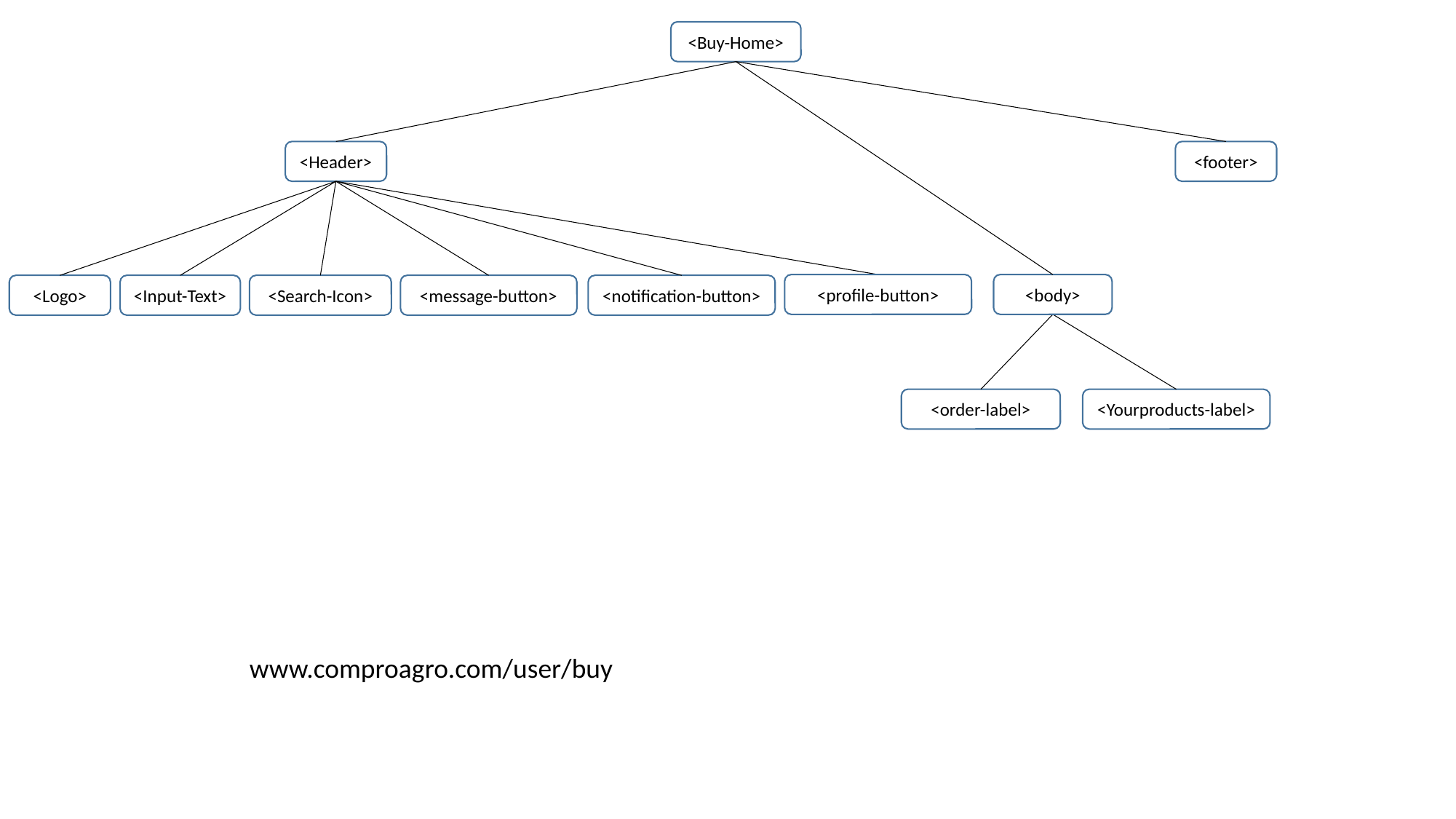

<Buy-Home>
<Header>
<footer>
<profile-button>
<body>
<Logo>
<Input-Text>
<Search-Icon>
<message-button>
<notification-button>
<order-label>
<Yourproducts-label>
www.comproagro.com/user/buy